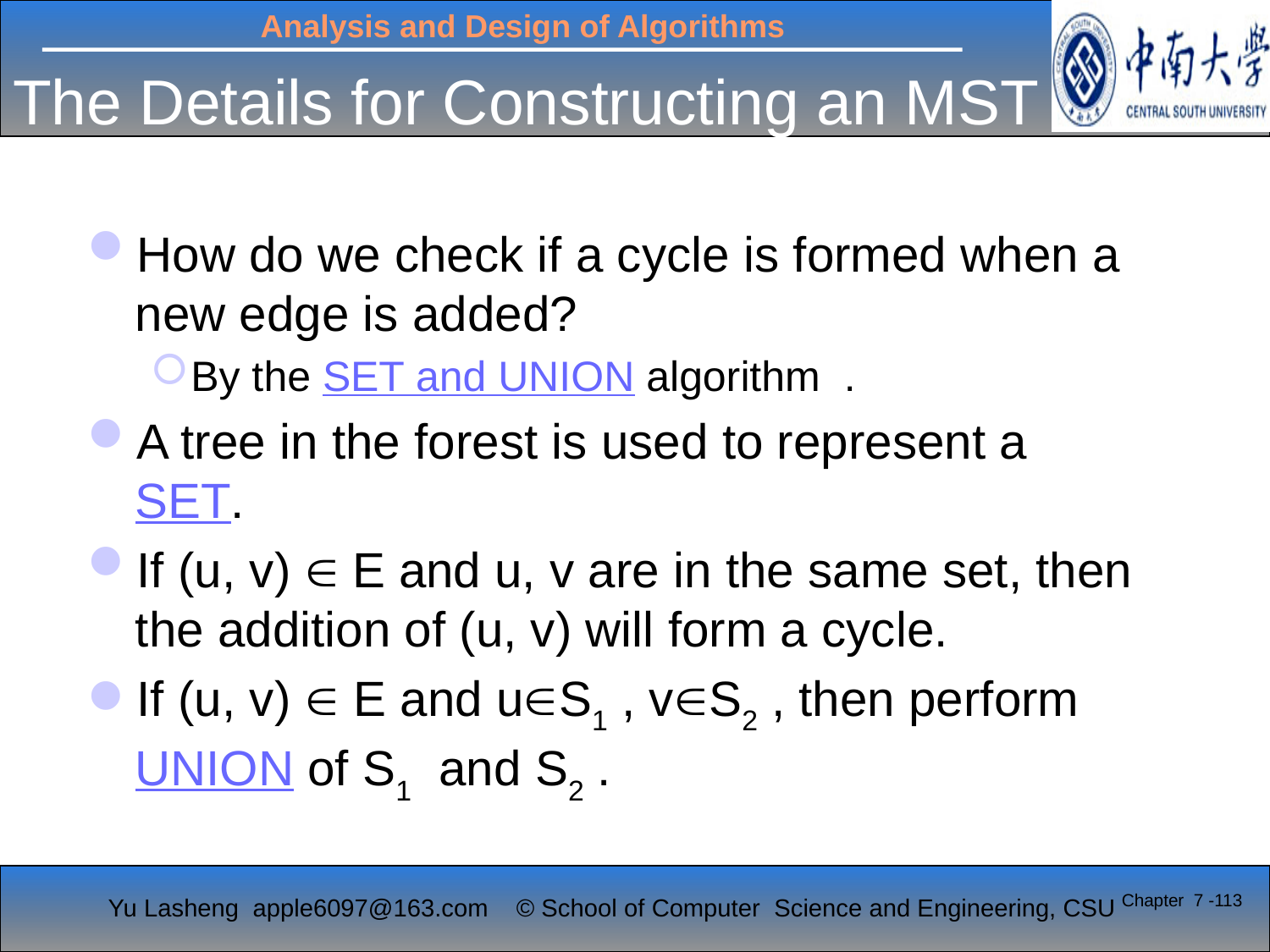

# The Details for Constructing an MST
How do we check if a cycle is formed when a new edge is added?
By the SET and UNION algorithm  .
A tree in the forest is used to represent a SET.
If (u, v) ∈ E and u, v are in the same set, then the addition of (u, v) will form a cycle.
If (u, v) ∈ E and u∈S1 , v∈S2 , then perform UNION of S1  and S2 .
Chapter  7 -113